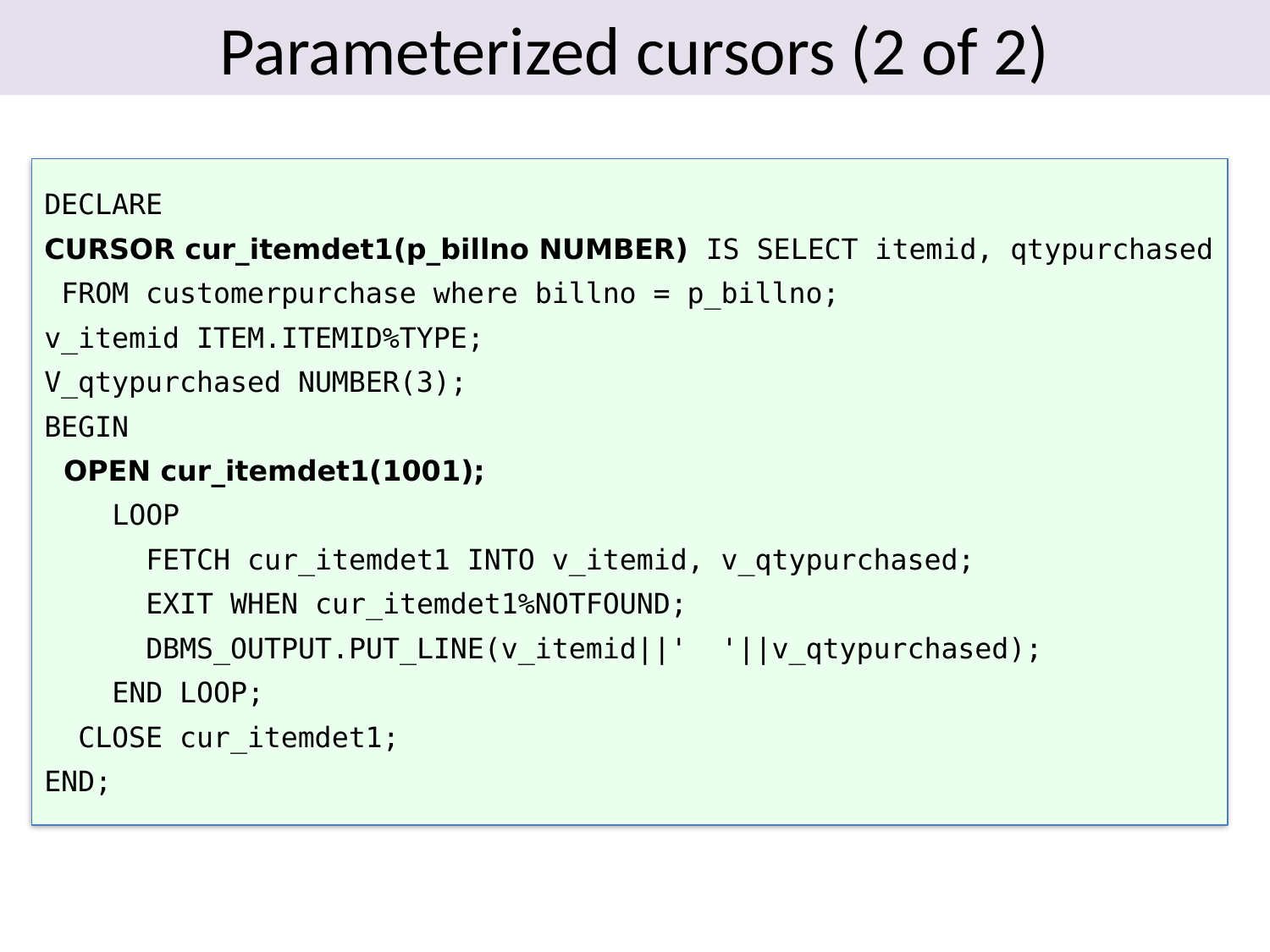

# Parameterized cursors (2 of 2)

DECLARE
CURSOR cur_itemdet1(p_billno NUMBER) IS SELECT itemid, qtypurchased
 FROM customerpurchase where billno = p_billno;
v_itemid ITEM.ITEMID%TYPE;
V_qtypurchased NUMBER(3);
BEGIN
  OPEN cur_itemdet1(1001);
    LOOP
      FETCH cur_itemdet1 INTO v_itemid, v_qtypurchased;
      EXIT WHEN cur_itemdet1%NOTFOUND;
      DBMS_OUTPUT.PUT_LINE(v_itemid||'  '||v_qtypurchased);
    END LOOP;
  CLOSE cur_itemdet1;
END;